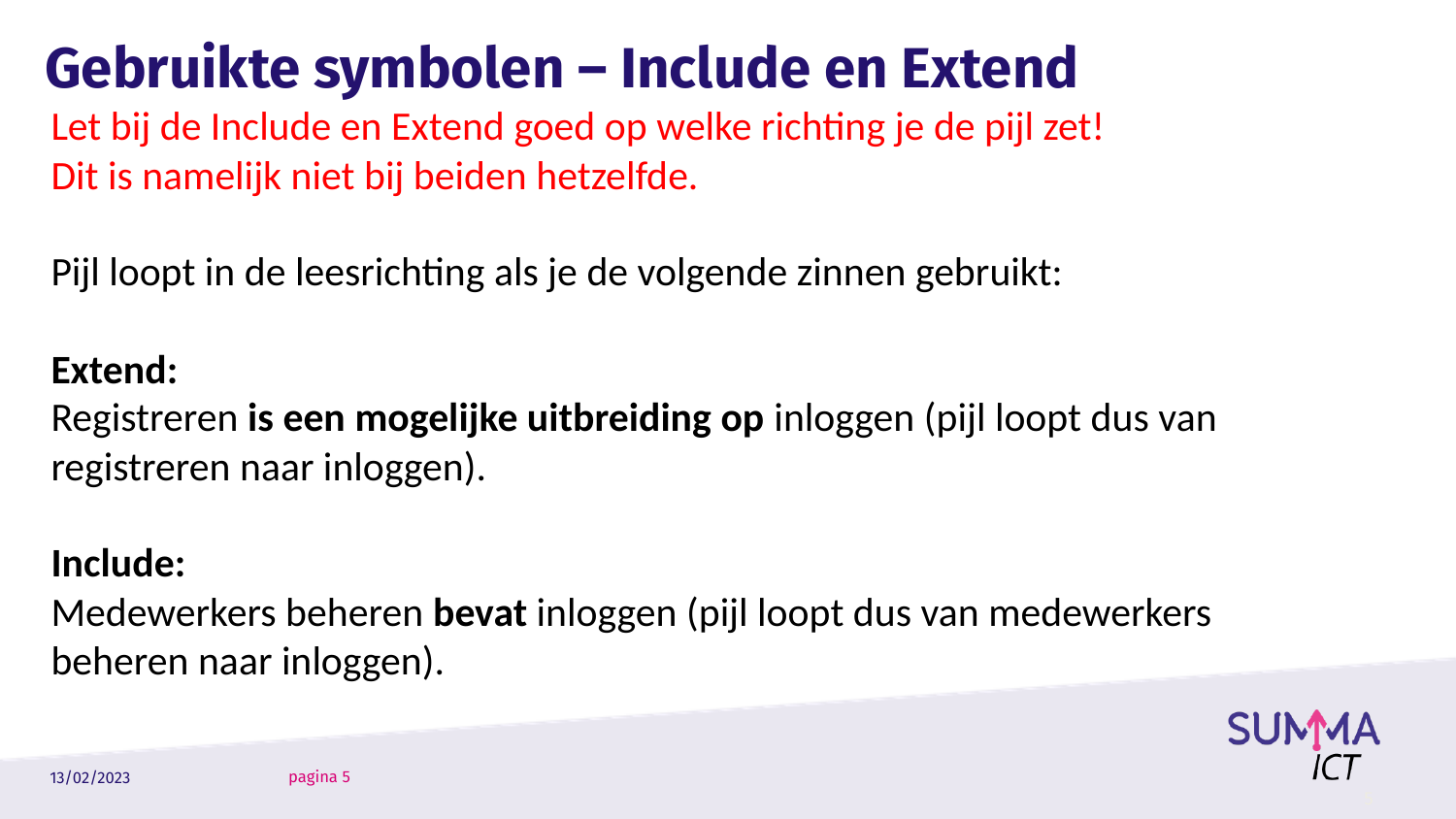

# Gebruikte symbolen – Include en Extend
Let bij de Include en Extend goed op welke richting je de pijl zet!
Dit is namelijk niet bij beiden hetzelfde.

Pijl loopt in de leesrichting als je de volgende zinnen gebruikt:

Extend:
Registreren is een mogelijke uitbreiding op inloggen (pijl loopt dus van registreren naar inloggen).

Include:
Medewerkers beheren bevat inloggen (pijl loopt dus van medewerkers beheren naar inloggen).